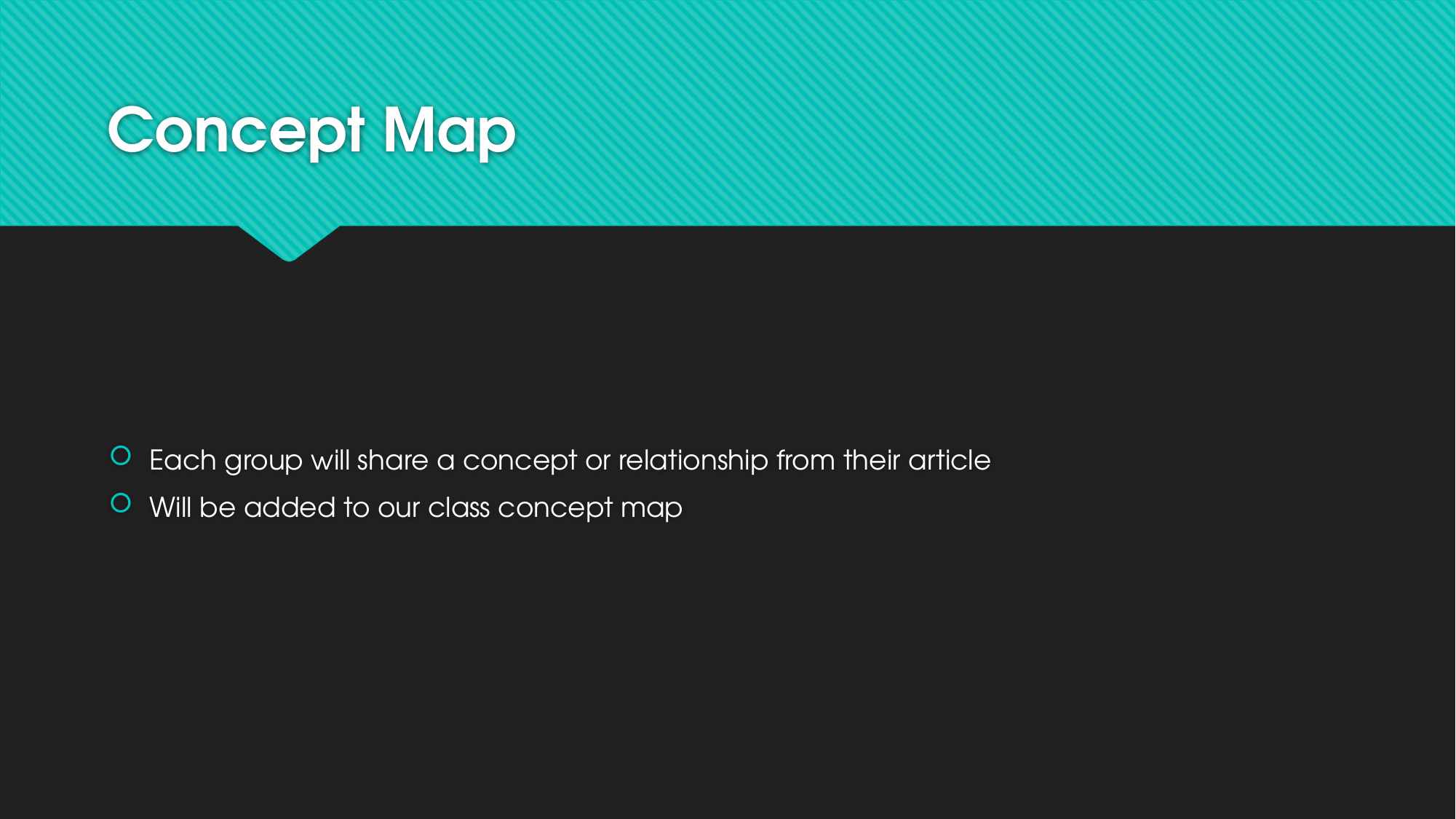

# Concept Map
Each group will share a concept or relationship from their article
Will be added to our class concept map